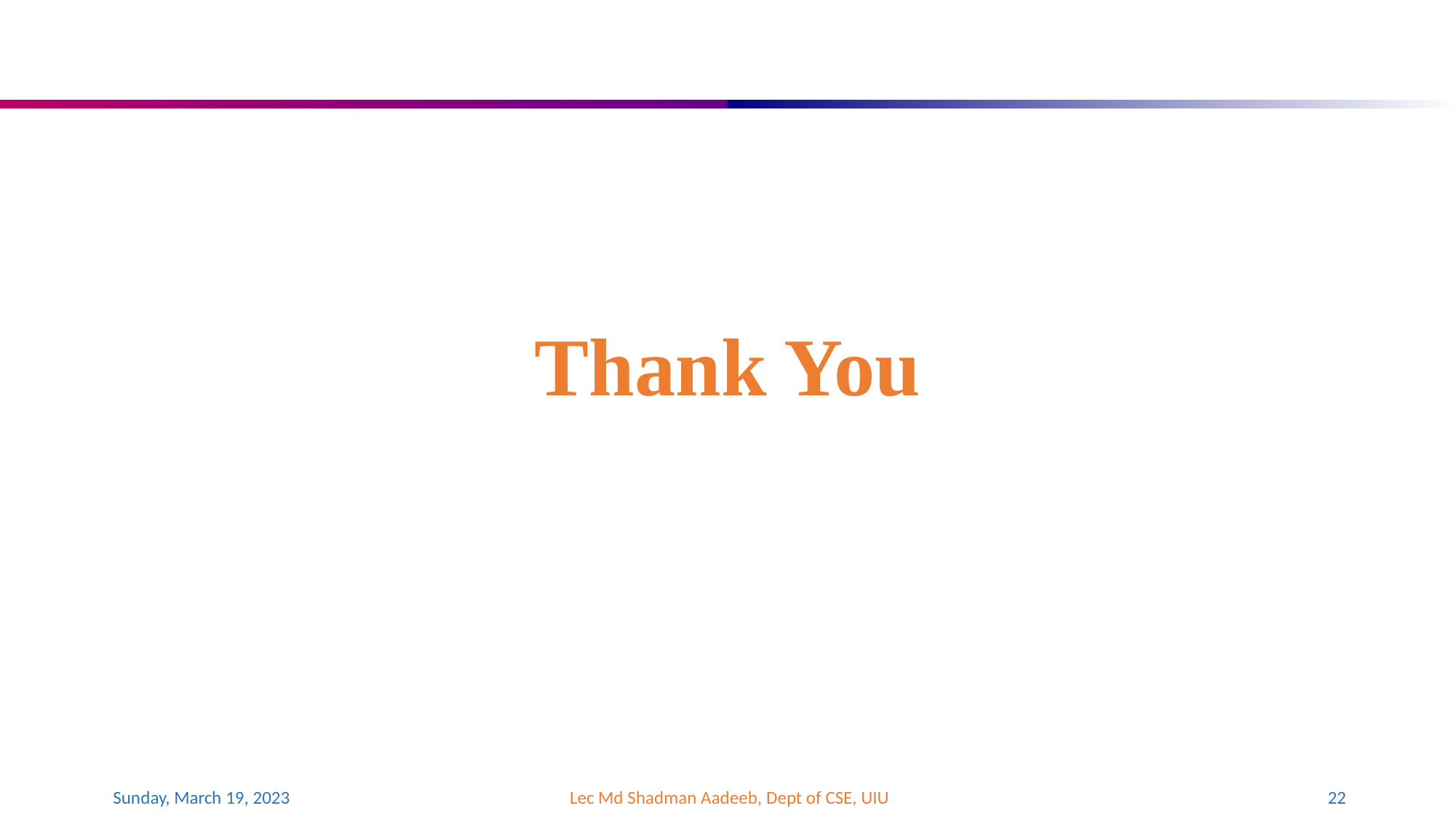

# Thank You

Sunday, March 19, 2023
Lec Md Shadman Aadeeb, Dept of CSE, UIU
22